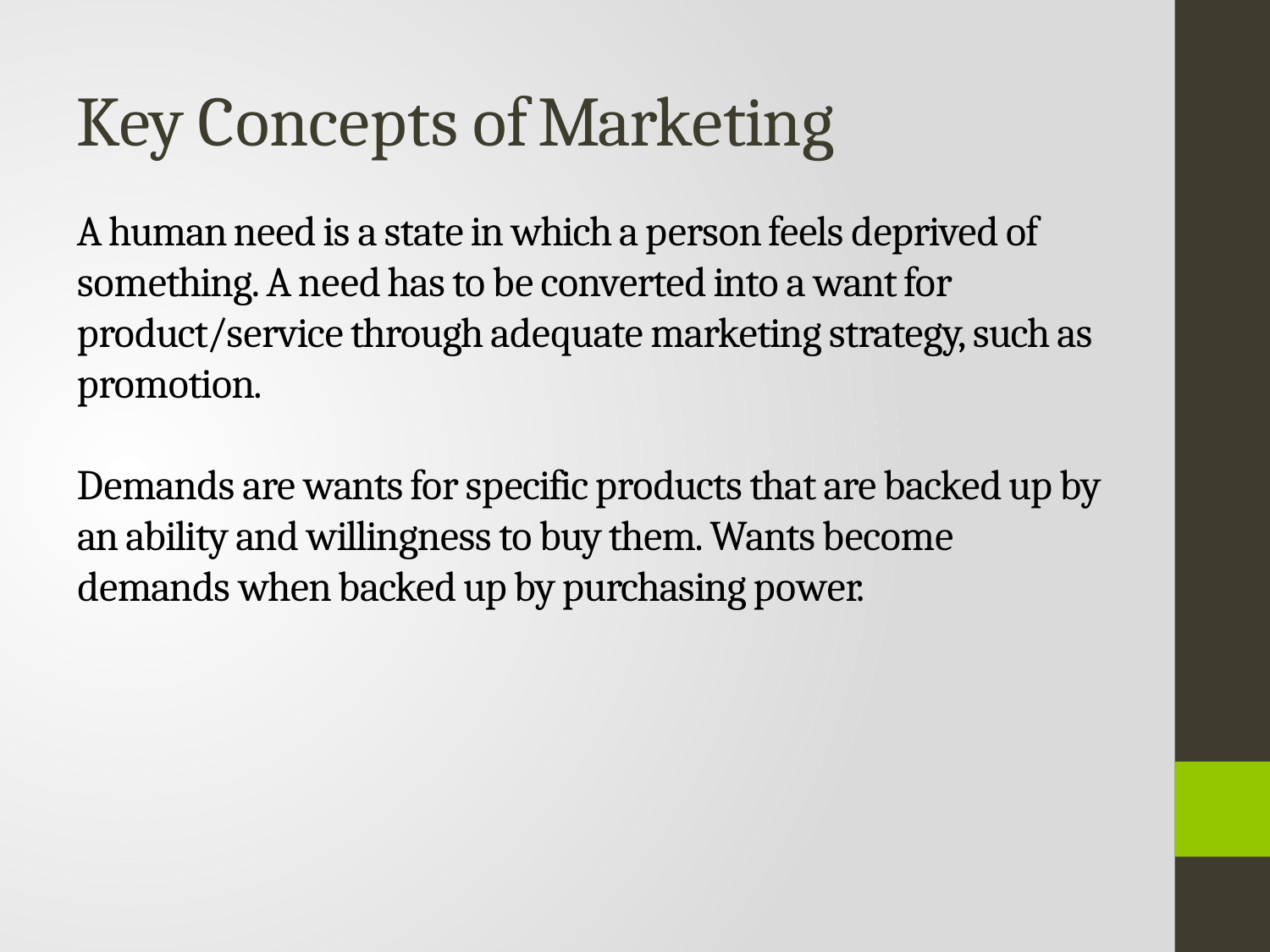

# Key Concepts of Marketing
A human need is a state in which a person feels deprived of something. A need has to be converted into a want for product/service through adequate marketing strategy, such as promotion.

Demands are wants for specific products that are backed up by an ability and willingness to buy them. Wants become demands when backed up by purchasing power.